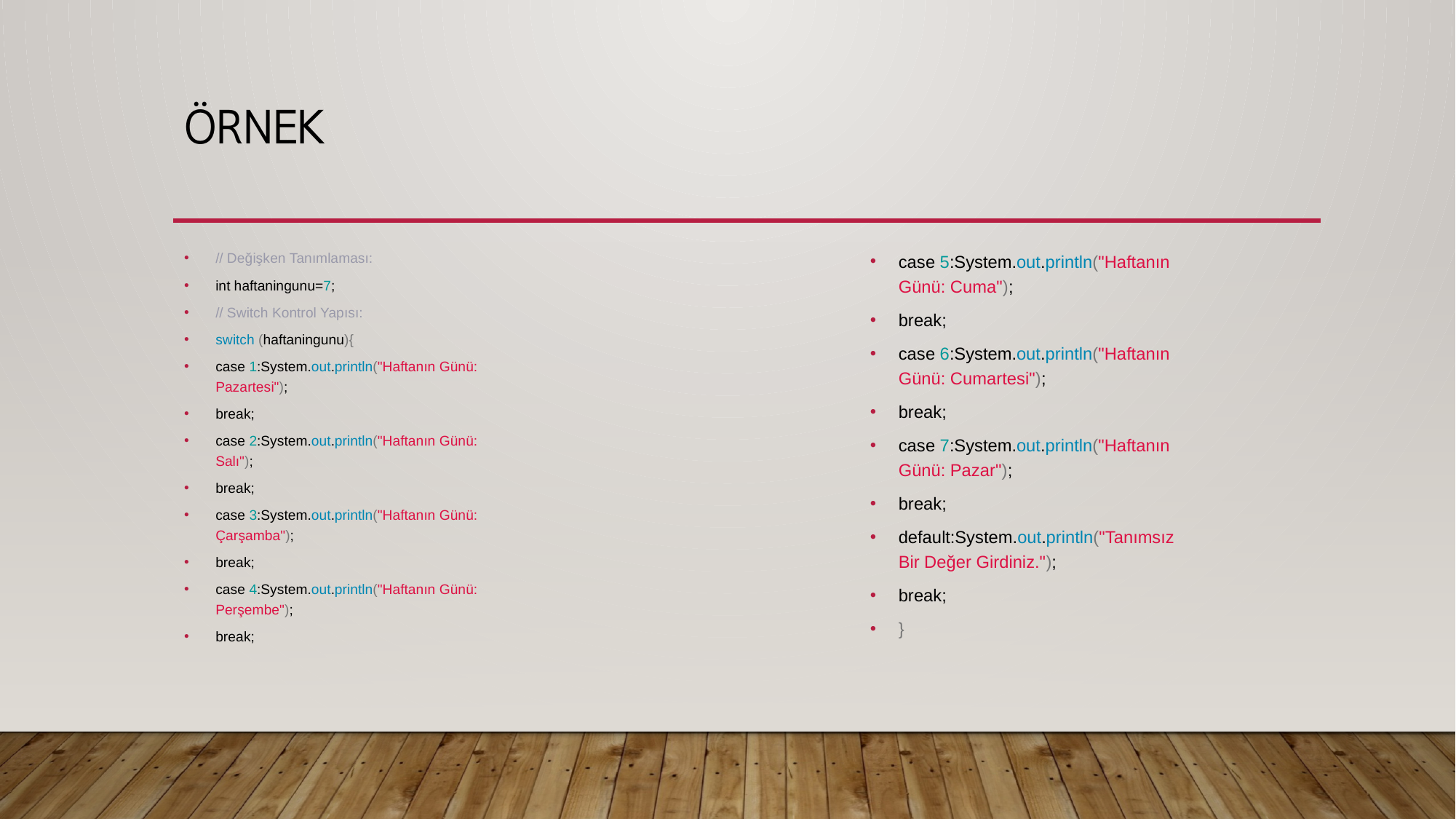

60
# Örnek
// Değişken Tanımlaması:
int haftaningunu=7;
// Switch Kontrol Yapısı:
switch (haftaningunu){
case 1:System.out.println("Haftanın Günü: Pazartesi");
break;
case 2:System.out.println("Haftanın Günü: Salı");
break;
case 3:System.out.println("Haftanın Günü: Çarşamba");
break;
case 4:System.out.println("Haftanın Günü: Perşembe");
break;

case 5:System.out.println("Haftanın Günü: Cuma");
break;
case 6:System.out.println("Haftanın Günü: Cumartesi");
break;
case 7:System.out.println("Haftanın Günü: Pazar");
break;
default:System.out.println("Tanımsız Bir Değer Girdiniz.");
break;
}